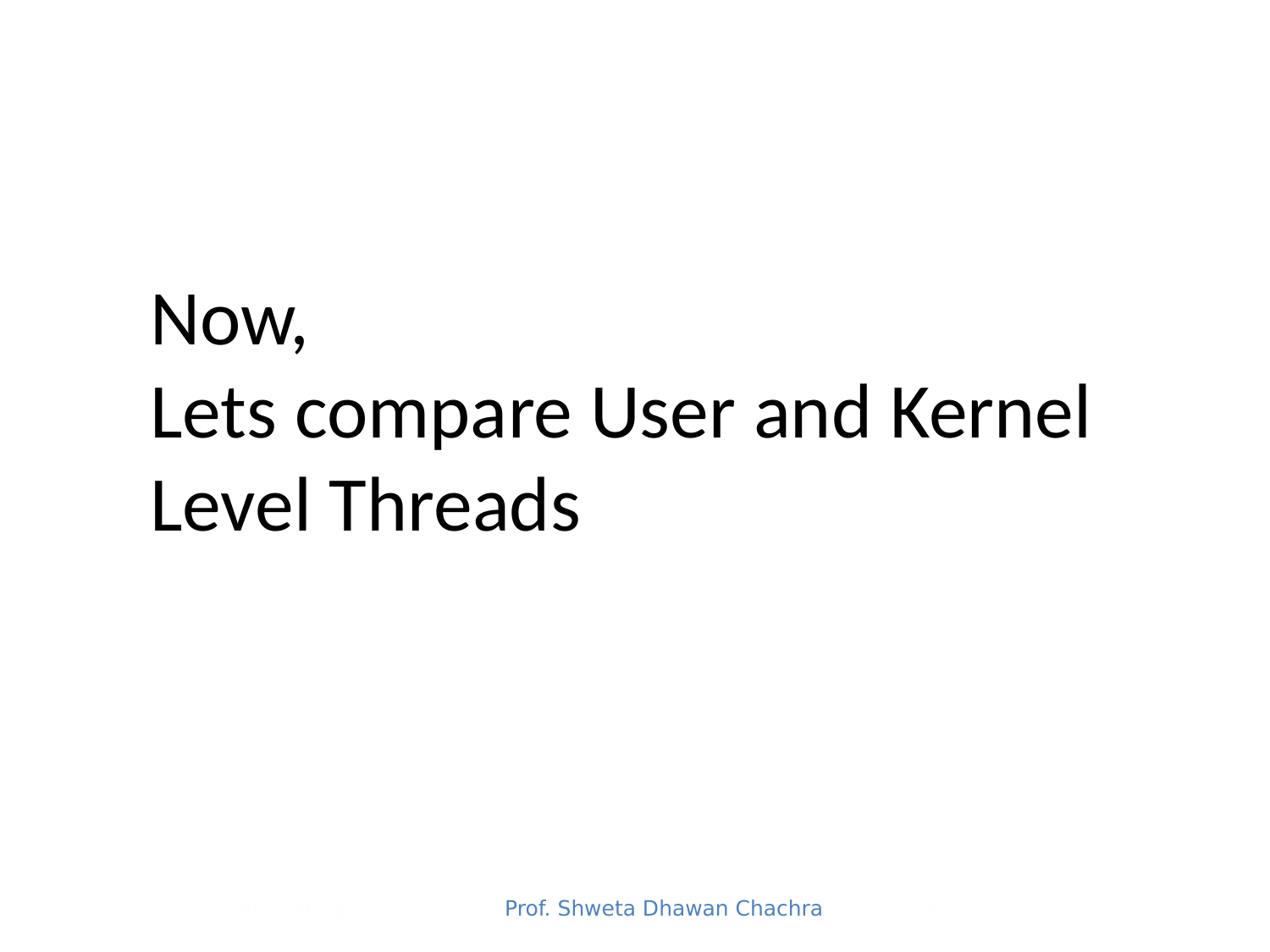

# Now, Lets compare User and Kernel Level Threads
9/15/2022
Prof. Shweta Dhawan Chachra
95